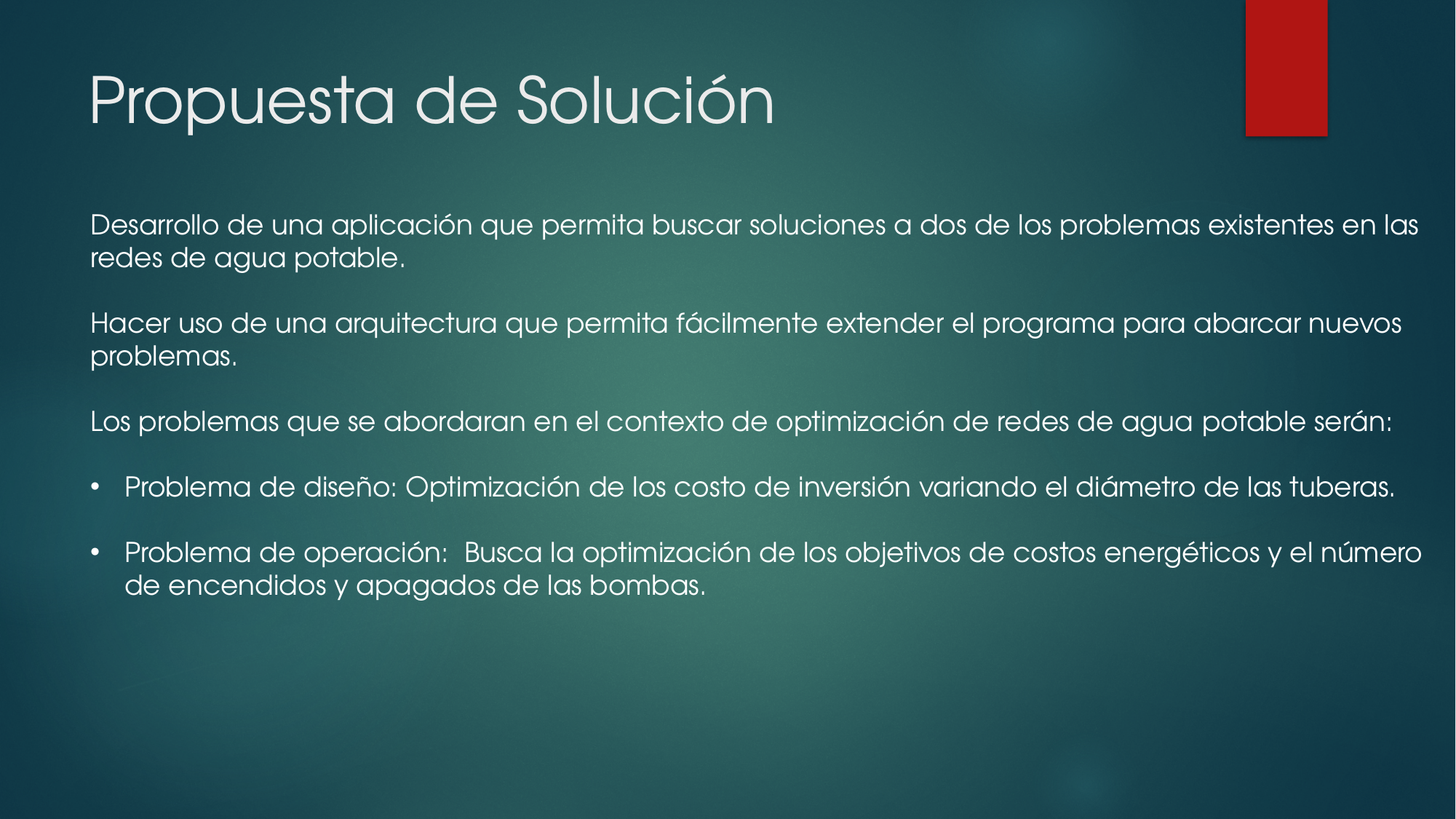

# Propuesta de Solución
Desarrollo de una aplicación que permita buscar soluciones a dos de los problemas existentes en las redes de agua potable.

Hacer uso de una arquitectura que permita fácilmente extender el programa para abarcar nuevos problemas.

Los problemas que se abordaran en el contexto de optimización de redes de agua potable serán:

Problema de diseño: Optimización de los costo de inversión variando el diámetro de las tuberas.

Problema de operación:  Busca la optimización de los objetivos de costos energéticos y el número de encendidos y apagados de las bombas.